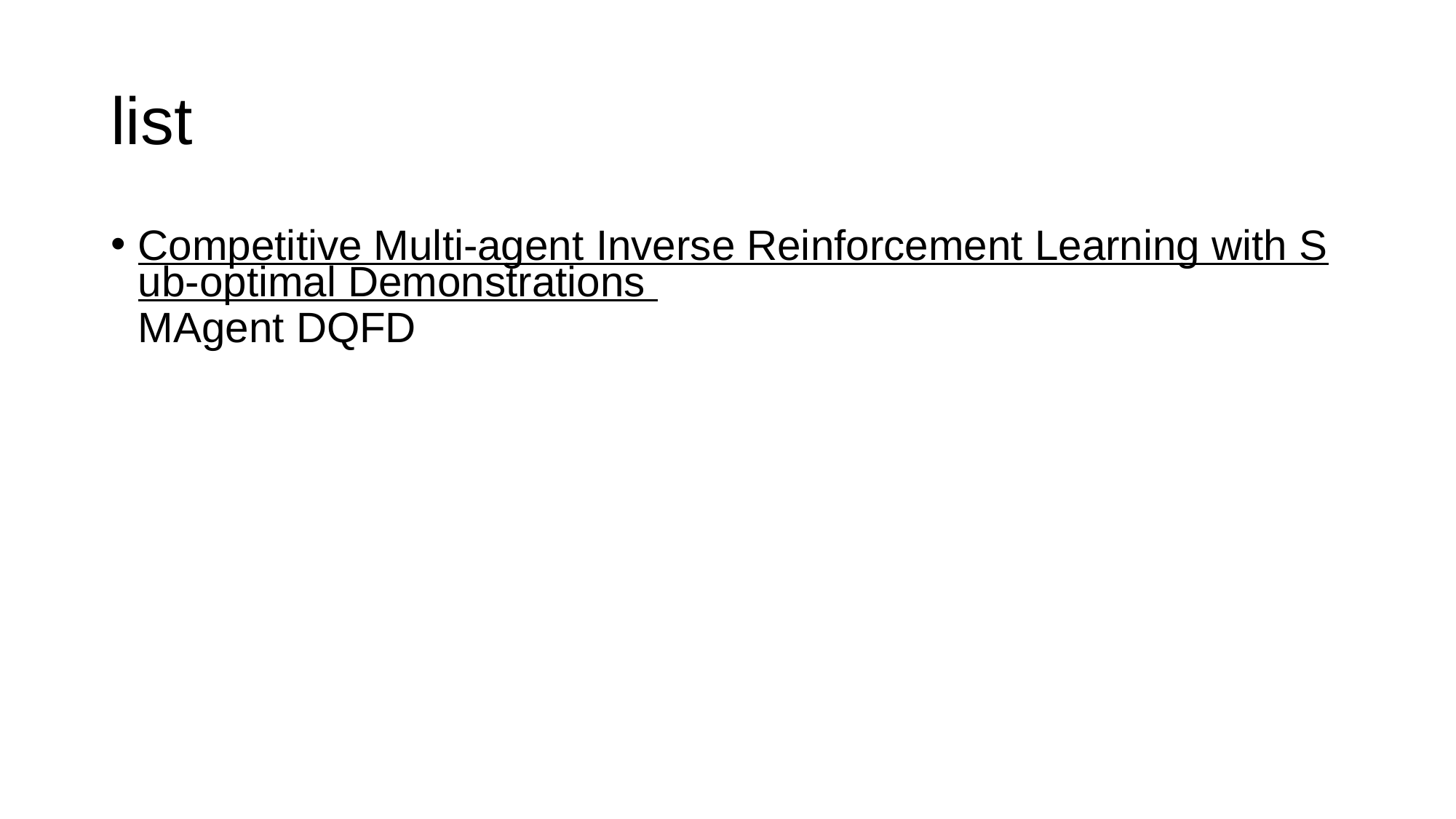

# list
Competitive Multi-agent Inverse Reinforcement Learning with Sub-optimal Demonstrations MAgent DQFD